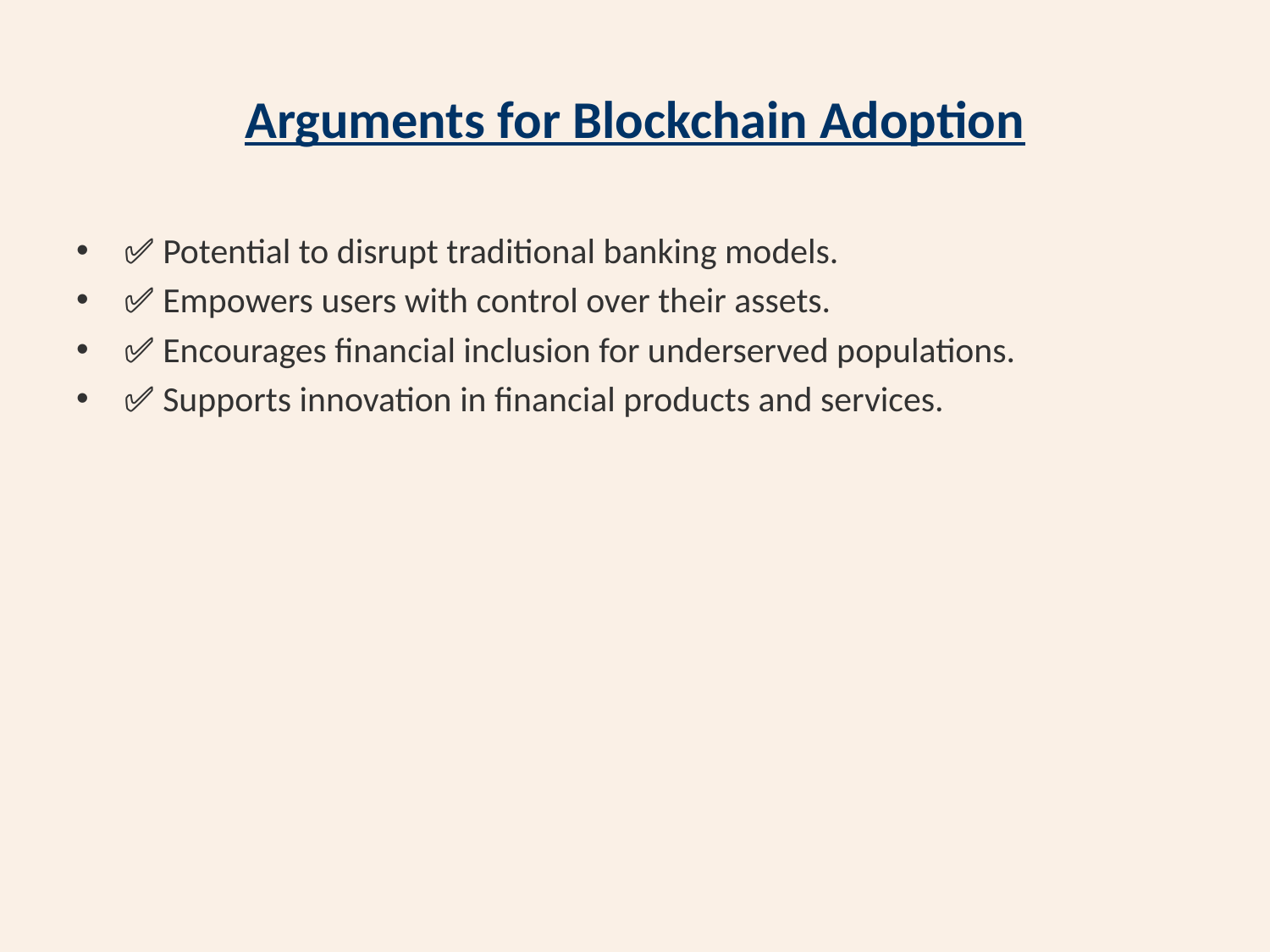

# Arguments for Blockchain Adoption
✅ Potential to disrupt traditional banking models.
✅ Empowers users with control over their assets.
✅ Encourages financial inclusion for underserved populations.
✅ Supports innovation in financial products and services.